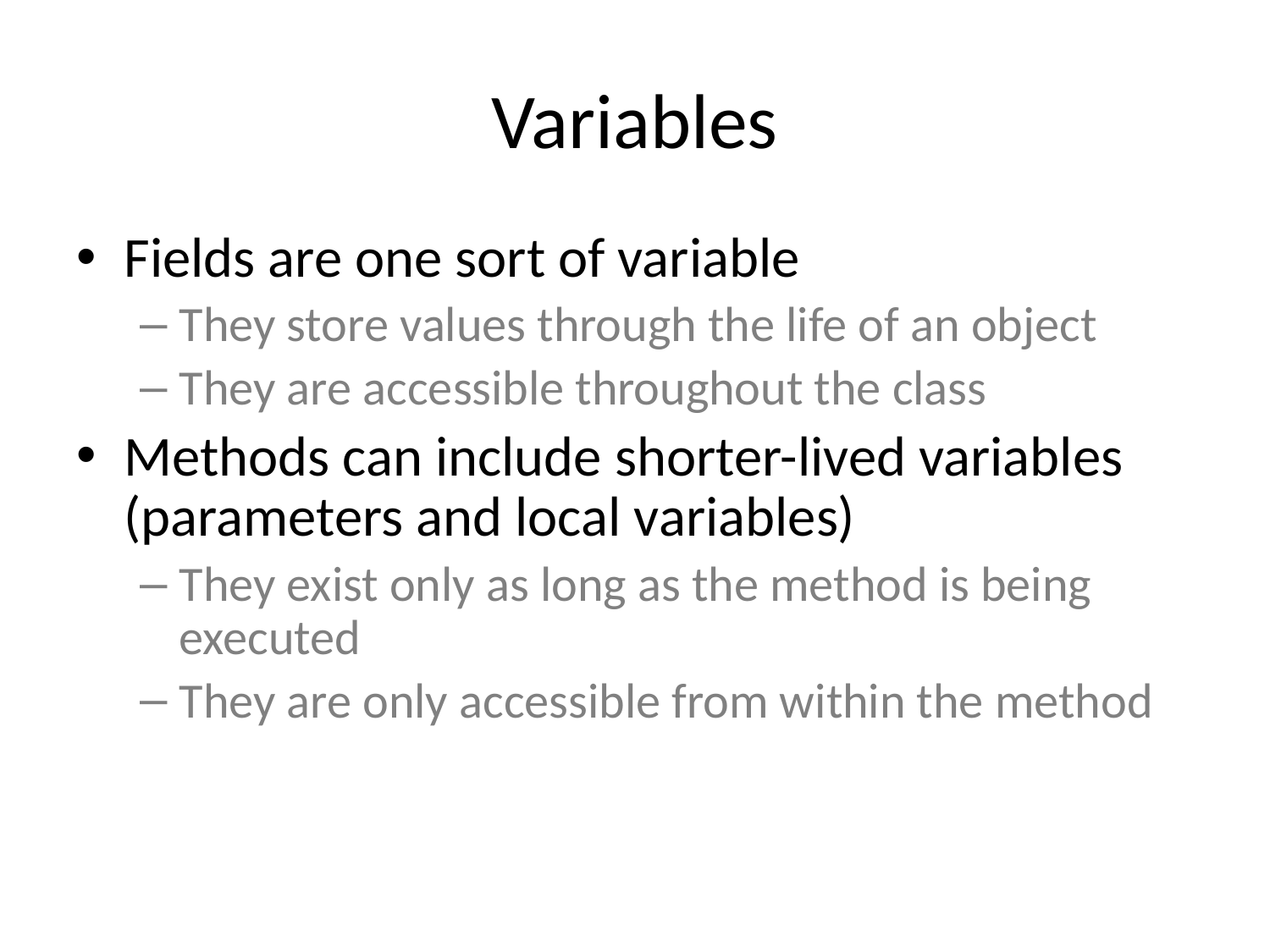

# Variables
Fields are one sort of variable
They store values through the life of an object
They are accessible throughout the class
Methods can include shorter-lived variables (parameters and local variables)
They exist only as long as the method is being executed
They are only accessible from within the method